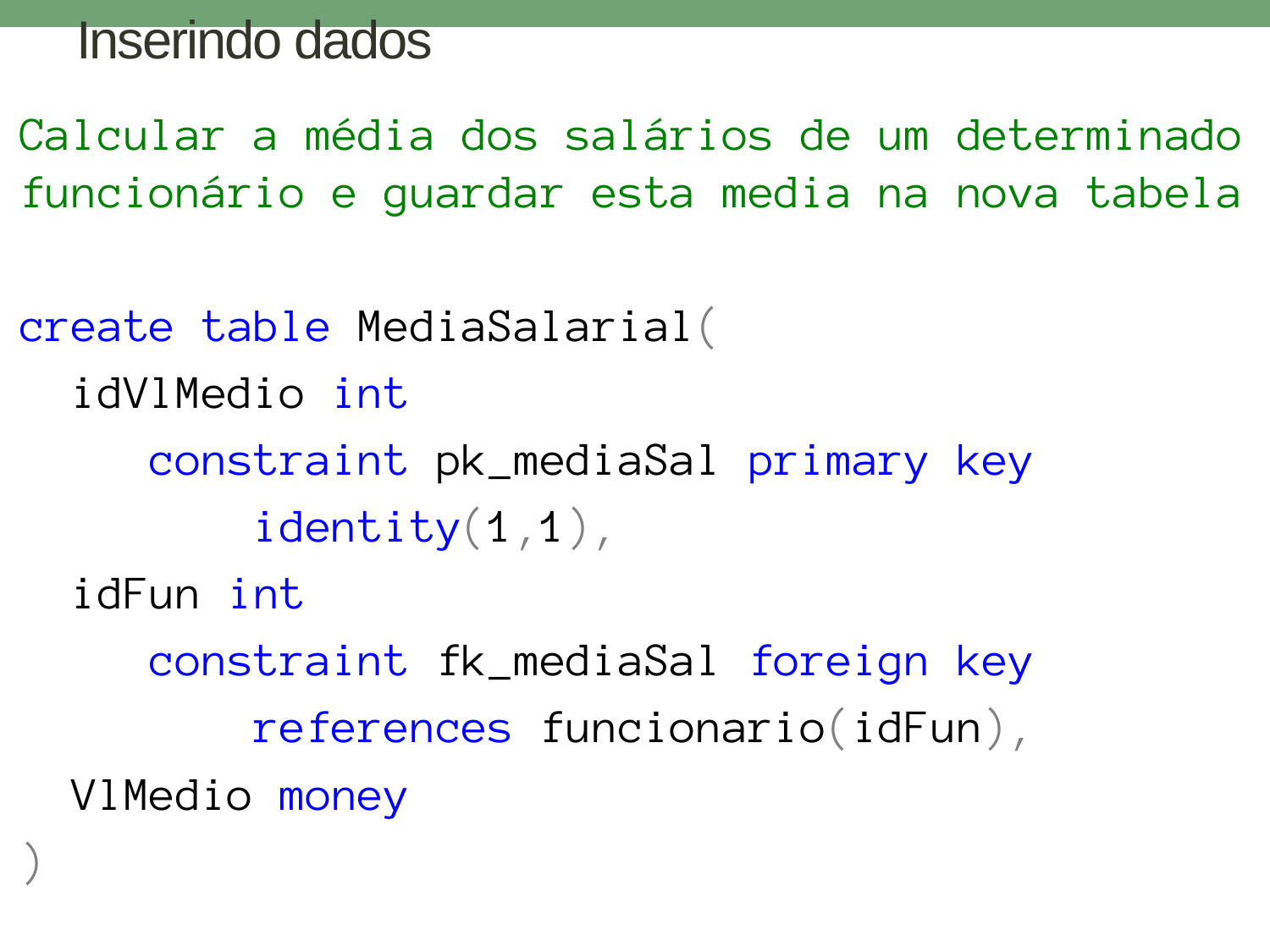

# Inserindo dados
Calcular a média dos salários de um determinado funcionário e guardar esta media na nova tabela

create table MediaSalarial(
  idVlMedio int
     constraint pk_mediaSal primary key
         identity(1,1),
  idFun int
     constraint fk_mediaSal foreign key
         references funcionario(idFun),
  VlMedio money
)